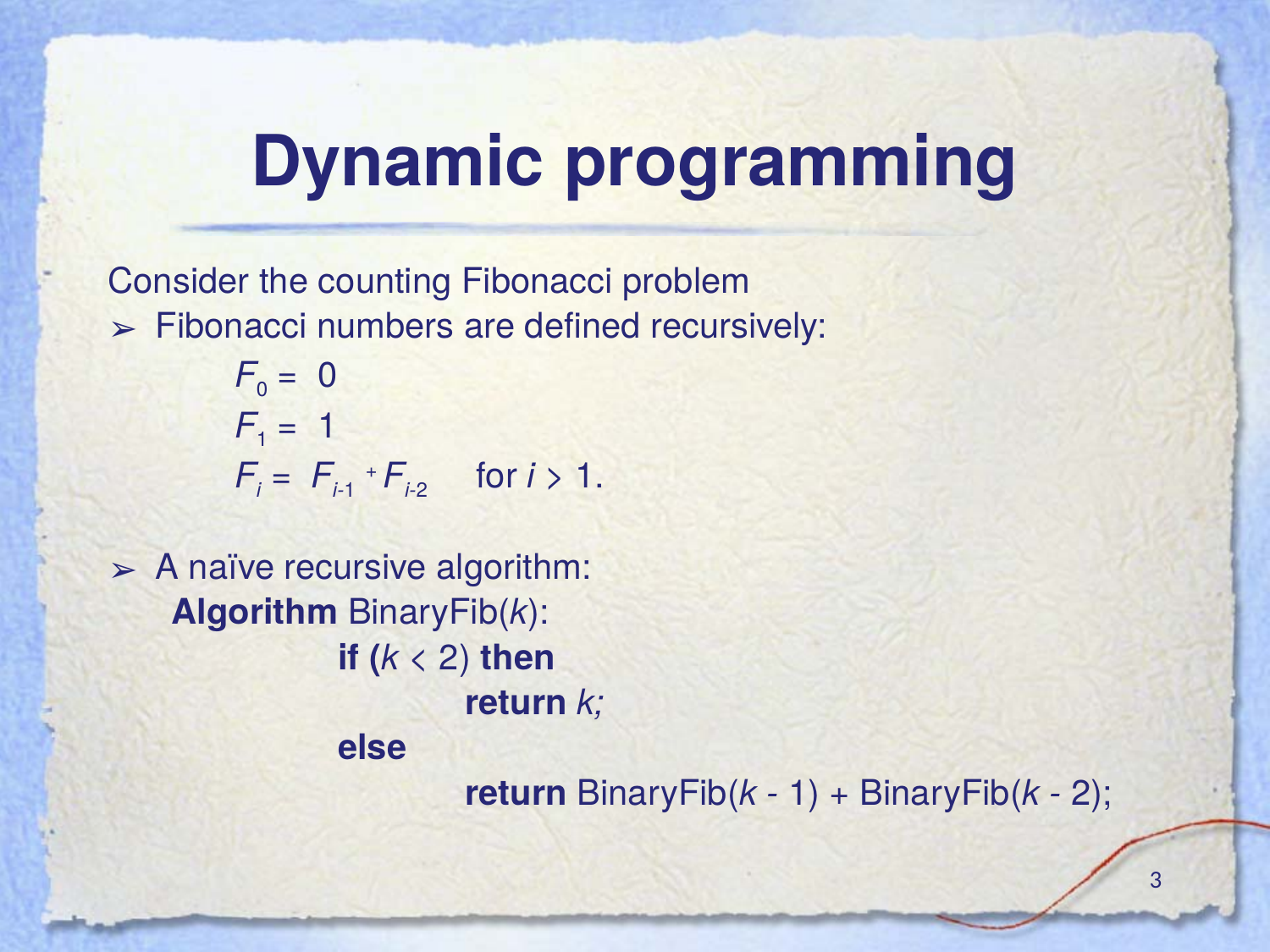

# Dynamic programming
Consider the counting Fibonacci problem
Fibonacci numbers are defined recursively:
F0 =  0
F1 =  1
Fi =  Fi-1 + Fi-2     for i > 1.

A naïve recursive algorithm:
Algorithm BinaryFib(k):
		if (k < 2) then
			return k;
    		else
			return BinaryFib(k - 1) + BinaryFib(k - 2);
3